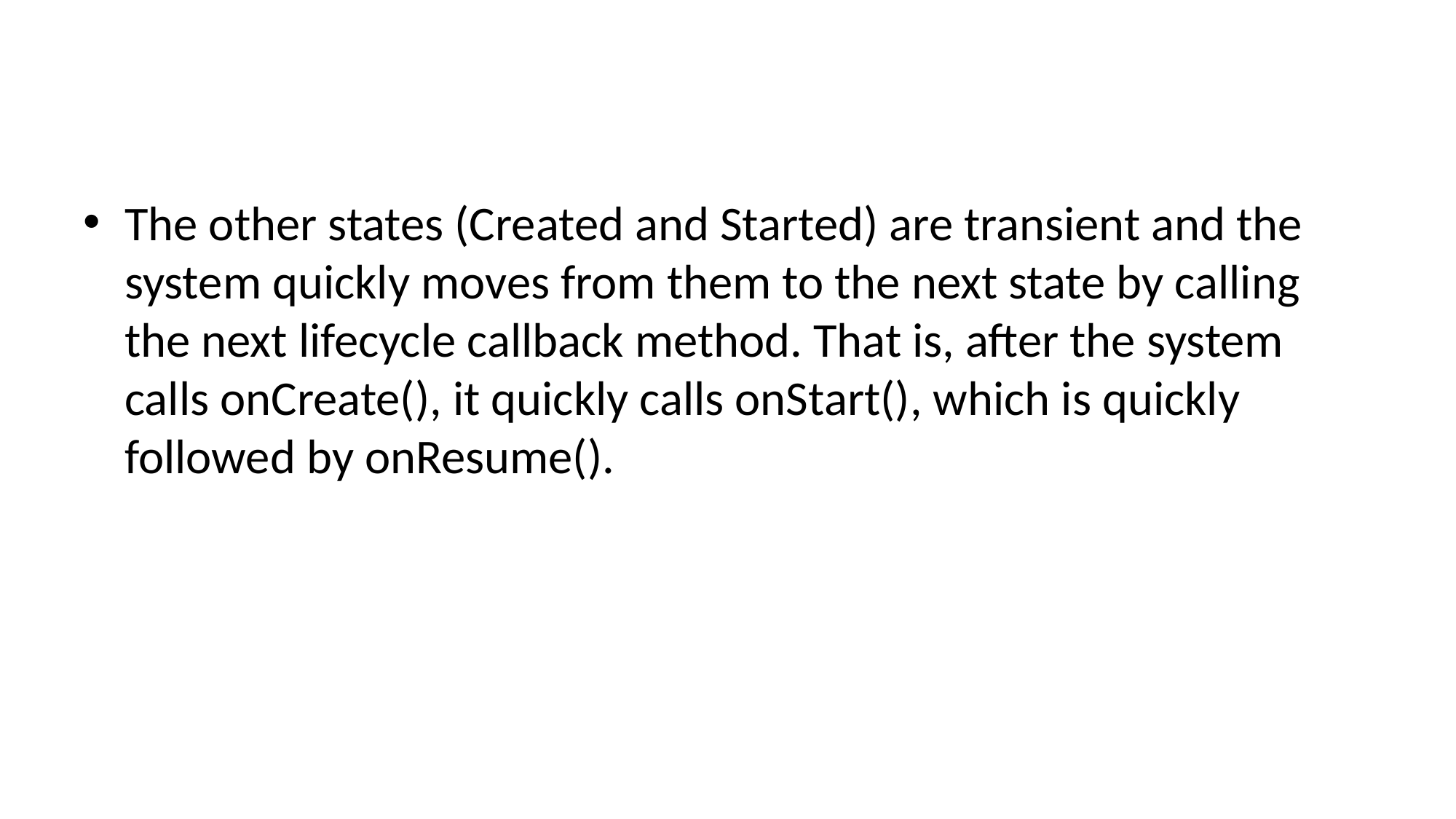

#

The other states (Created and Started) are transient and the system quickly moves from them to the next state by calling the next lifecycle callback method. That is, after the system calls onCreate(), it quickly calls onStart(), which is quickly followed by onResume().